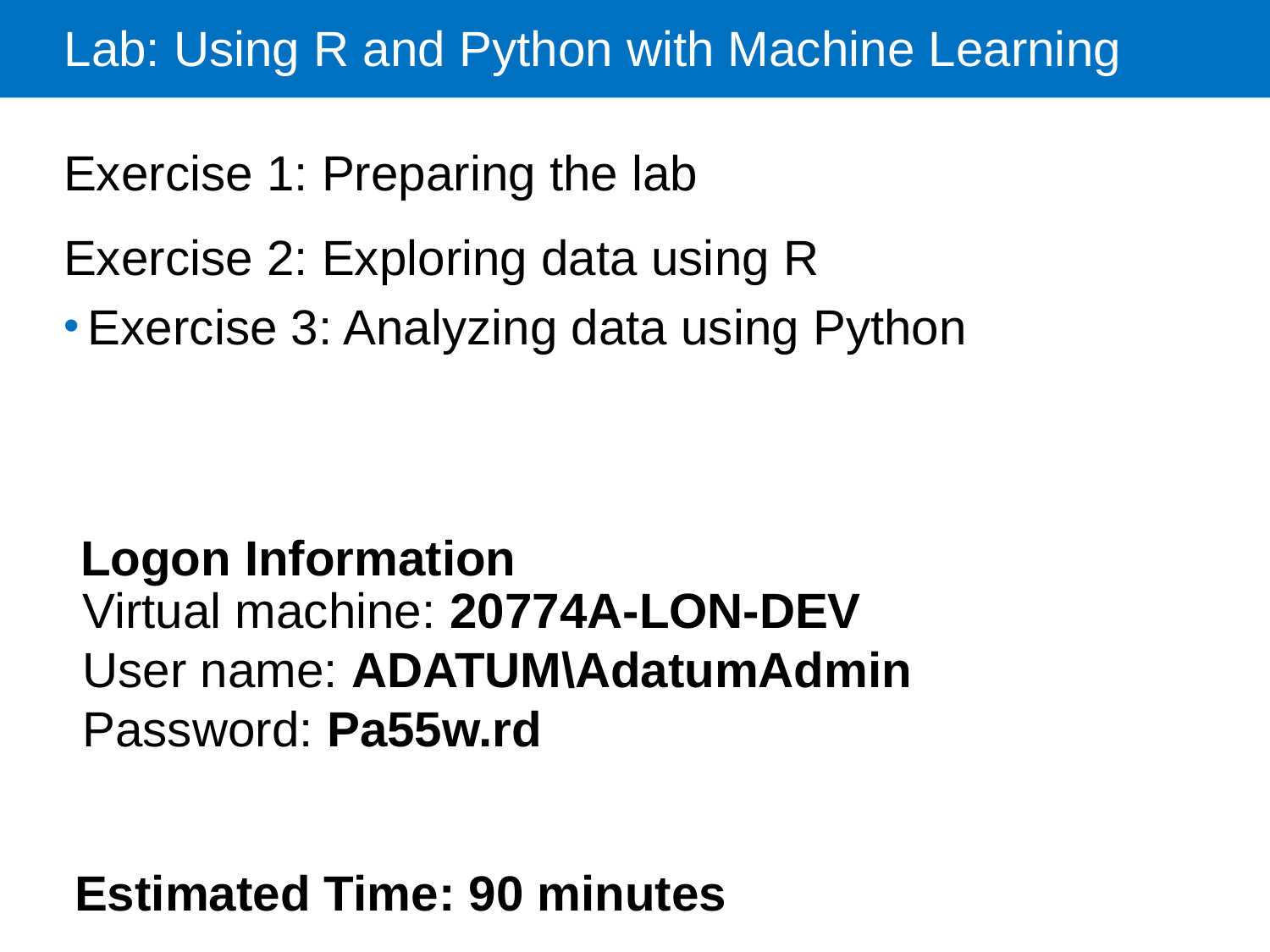

# Lab: Using R and Python with Machine Learning
Exercise 1: Preparing the lab
Exercise 2: Exploring data using R
Exercise 3: Analyzing data using Python
Logon Information
Virtual machine: 20774A-LON-DEV
User name: ADATUM\AdatumAdmin
Password: Pa55w.rd
Estimated Time: 90 minutes